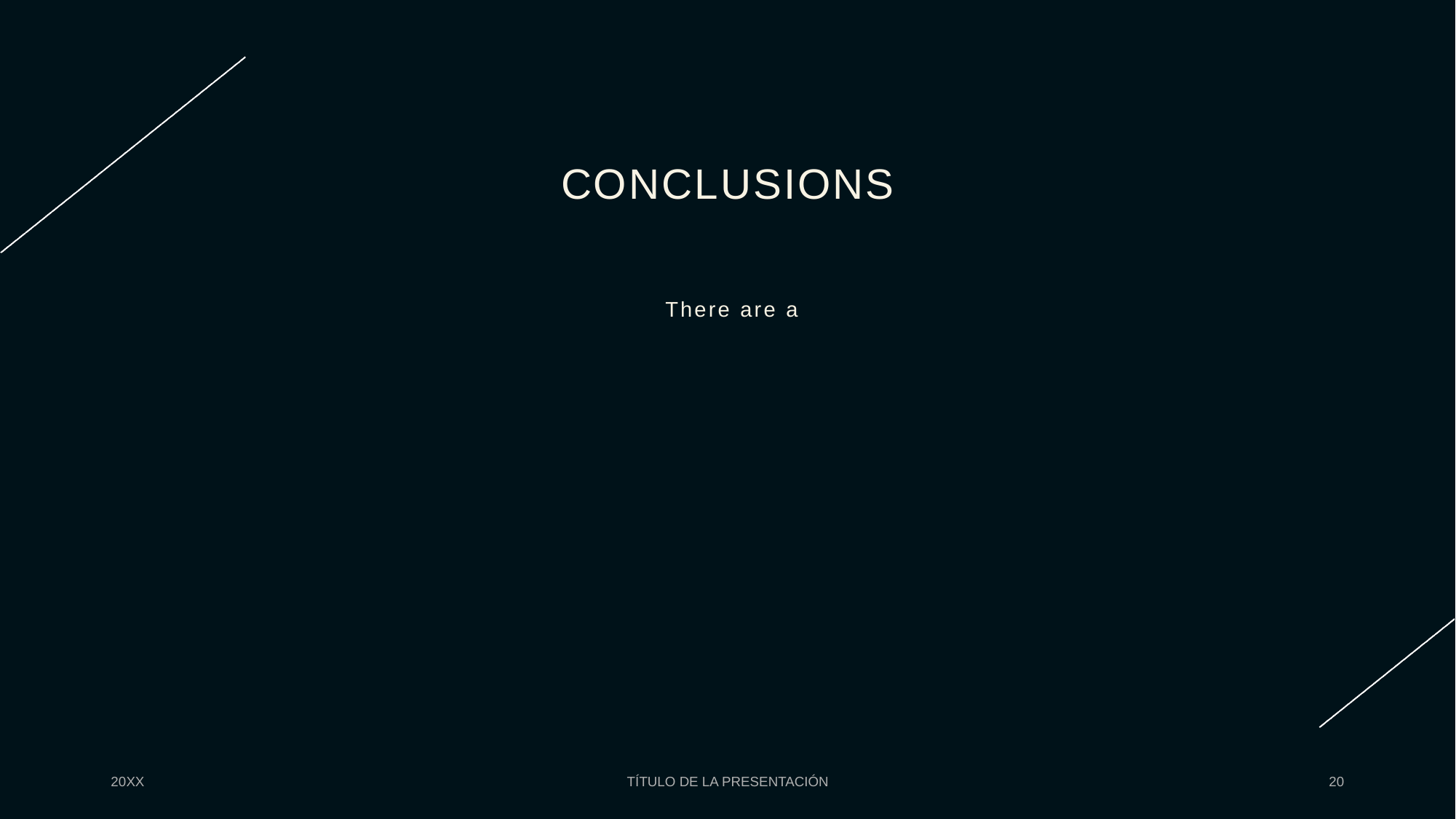

# Conclusions
There are a

20XX
TÍTULO DE LA PRESENTACIÓN
20